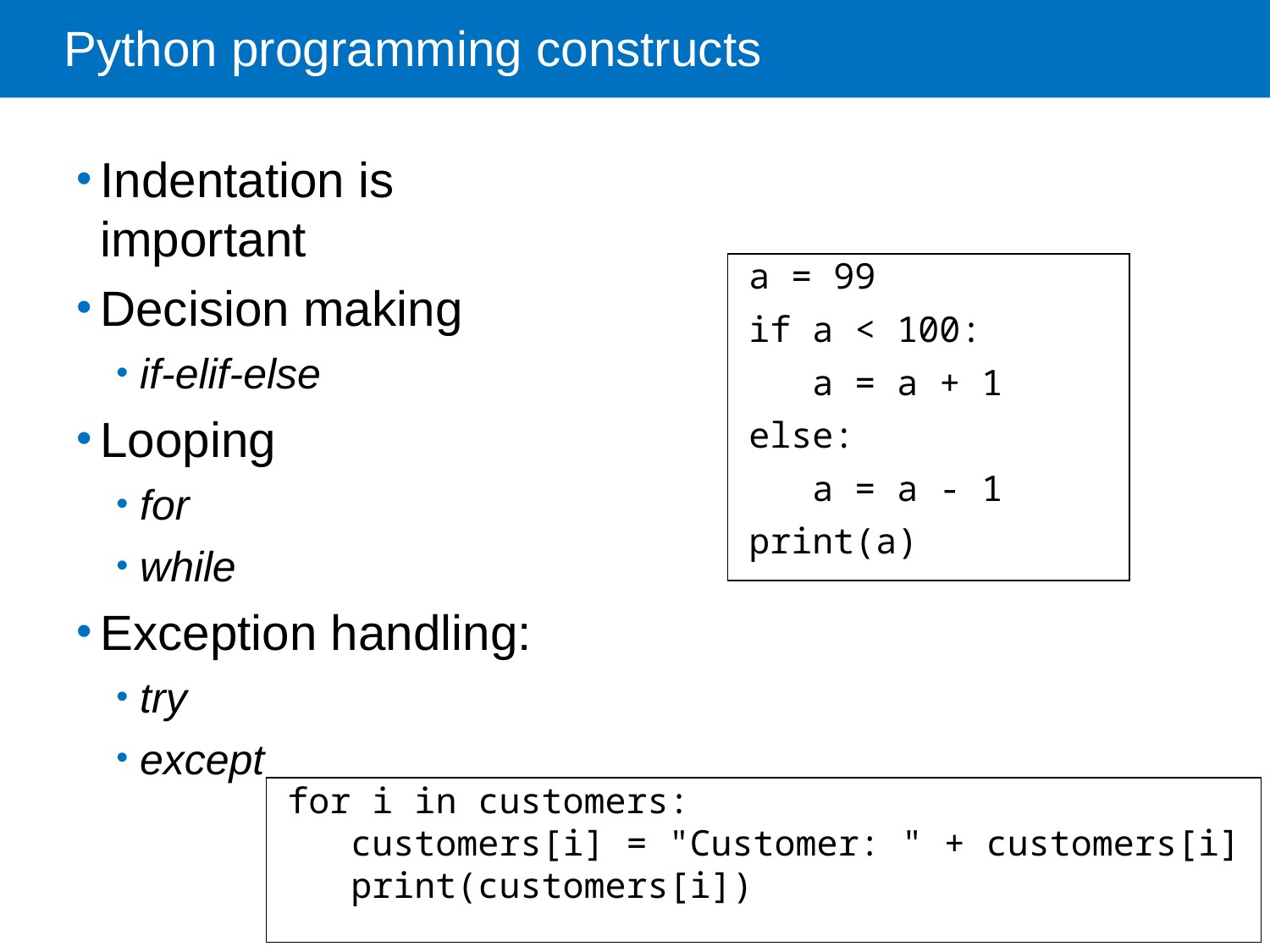

# Python programming constructs
Indentation is important
Decision making
if-elif-else
Looping
for
while
Exception handling:
try
except

 a = 99
 if a < 100:
    a = a + 1
 else:
    a = a - 1
 print(a)
 for i in customers:
    customers[i] = "Customer: " + customers[i]
    print(customers[i])